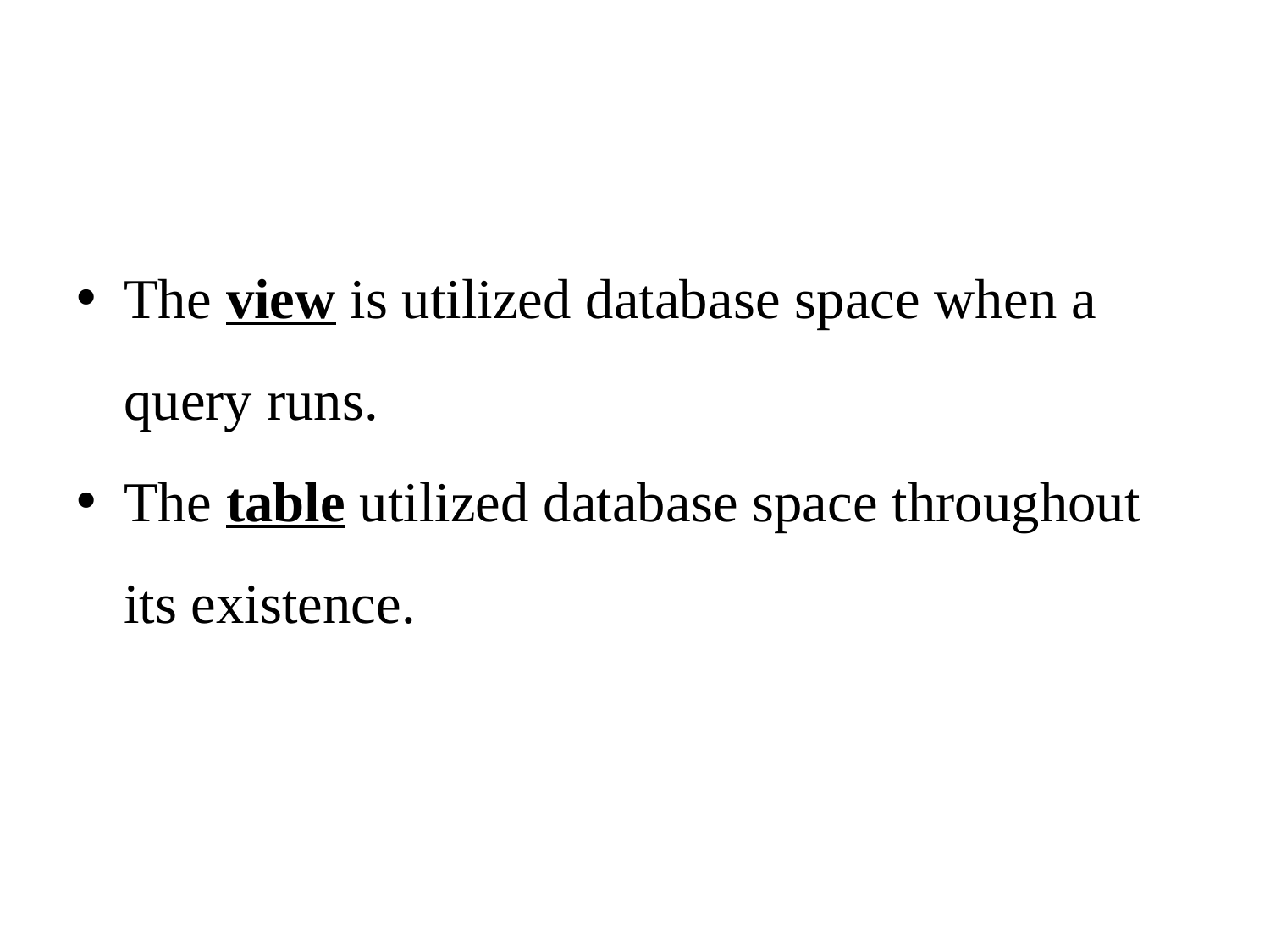

#
The view is utilized database space when a query runs.
The table utilized database space throughout its existence.